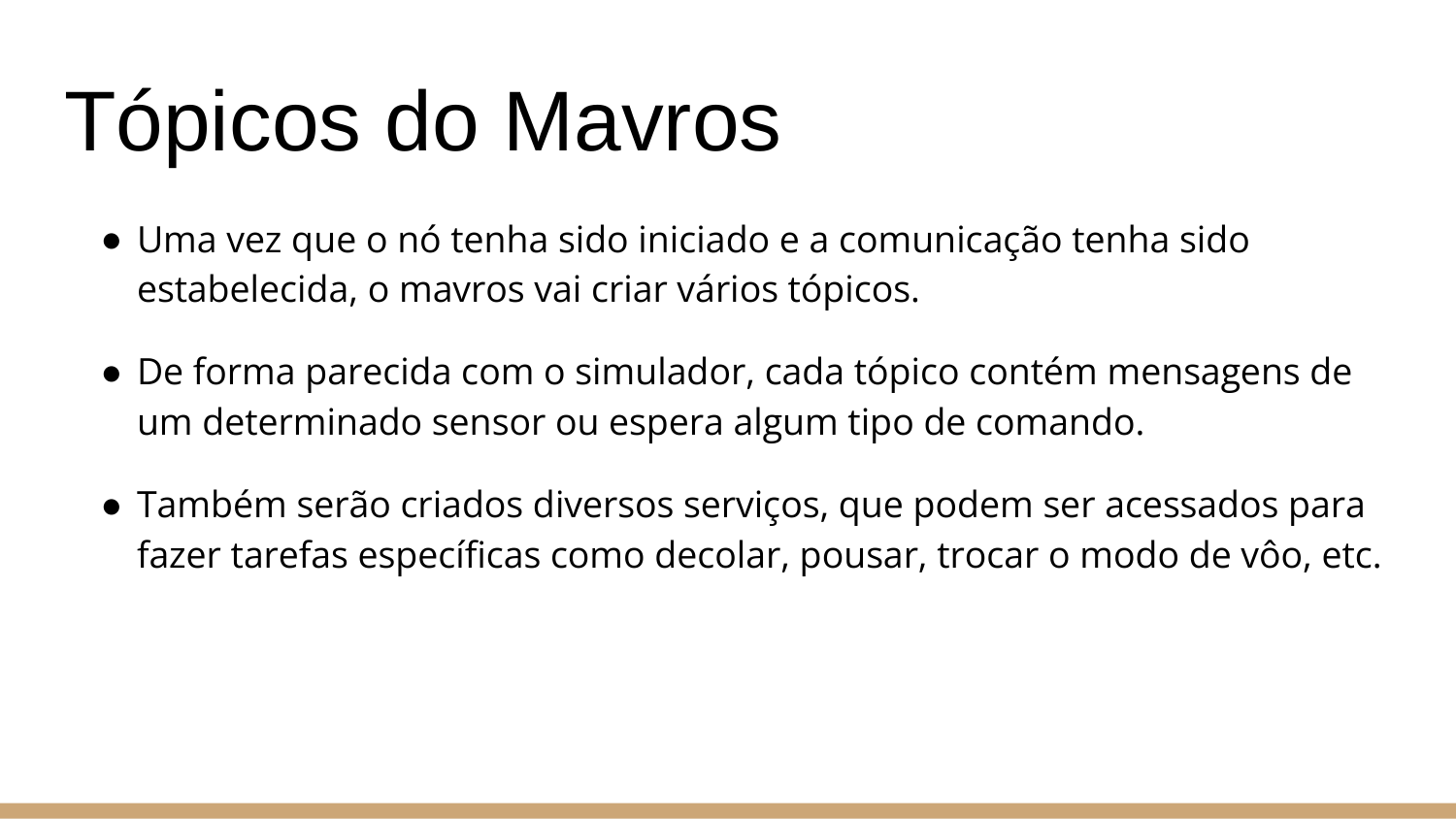

# Tópicos do Mavros
Uma vez que o nó tenha sido iniciado e a comunicação tenha sido estabelecida, o mavros vai criar vários tópicos.
De forma parecida com o simulador, cada tópico contém mensagens de um determinado sensor ou espera algum tipo de comando.
Também serão criados diversos serviços, que podem ser acessados para fazer tarefas específicas como decolar, pousar, trocar o modo de vôo, etc.